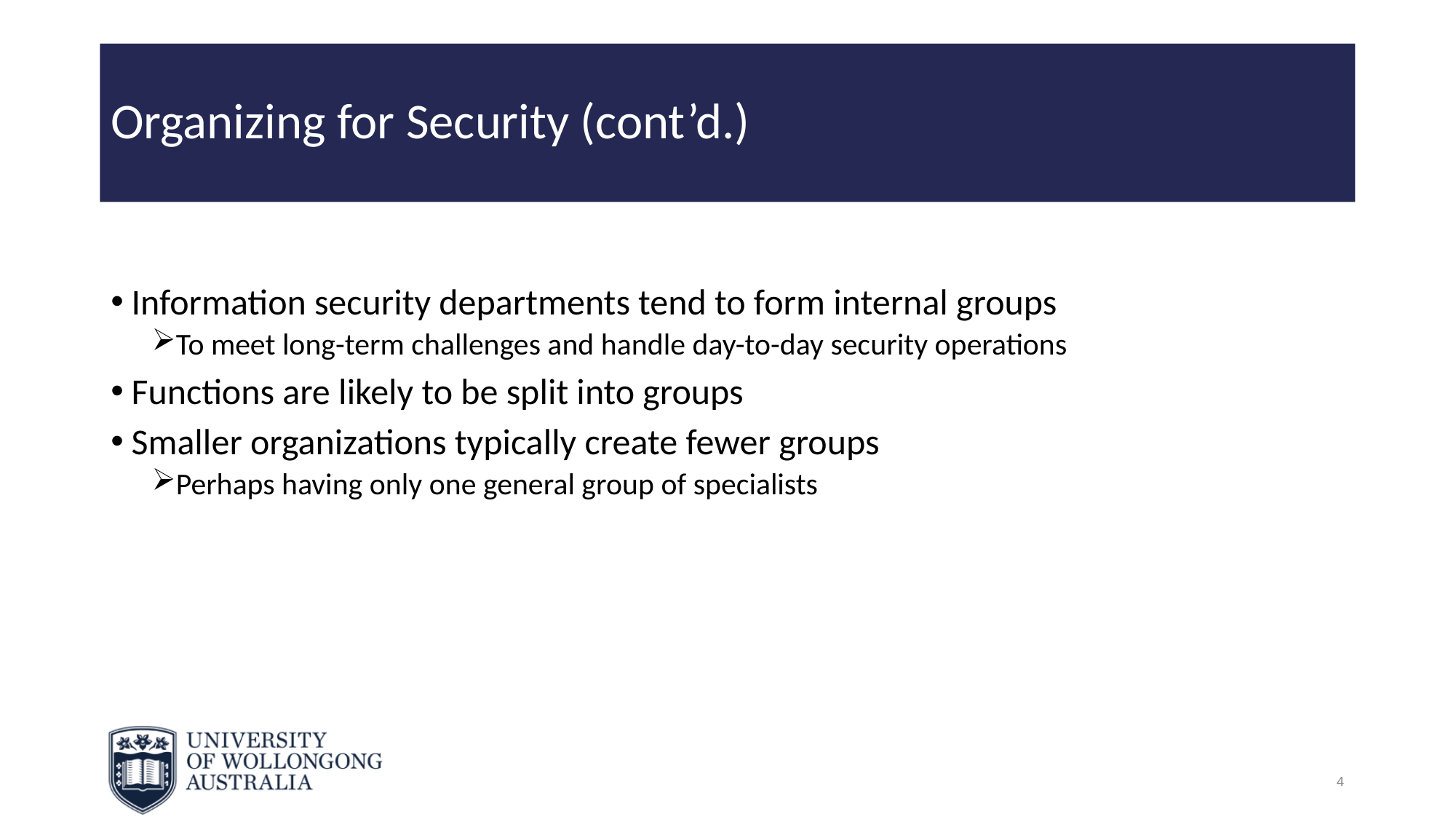

# Organizing for Security (cont’d.)
Information security departments tend to form internal groups
To meet long-term challenges and handle day-to-day security operations
Functions are likely to be split into groups
Smaller organizations typically create fewer groups
Perhaps having only one general group of specialists
4